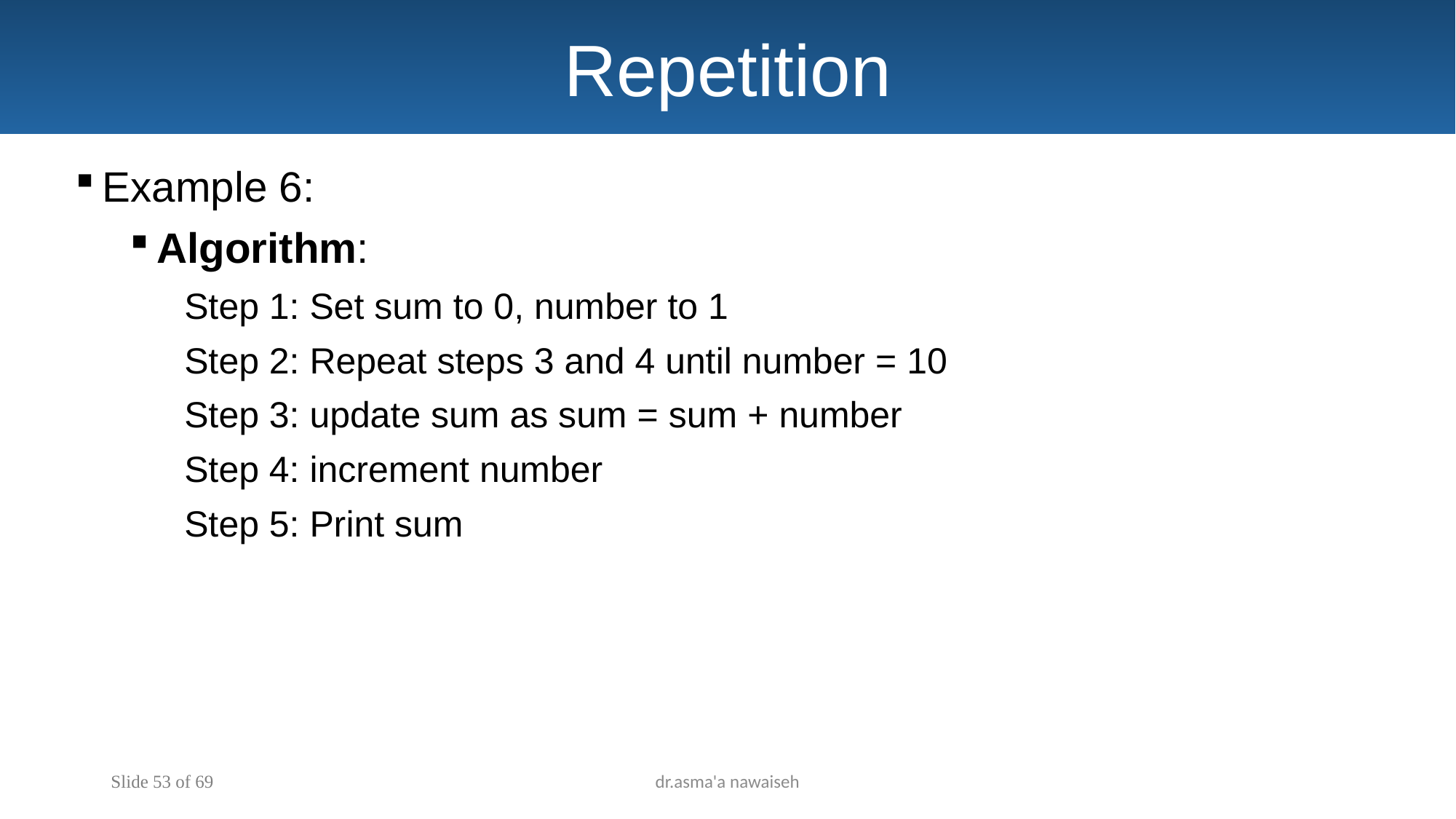

Repetition

Example 6:
Algorithm:
Step 1: Set sum to 0, number to 1
Step 2: Repeat steps 3 and 4 until number = 10
Step 3: update sum as sum = sum + number
Step 4: increment number
Step 5: Print sum
Slide 53 of 69
dr.asma'a nawaiseh